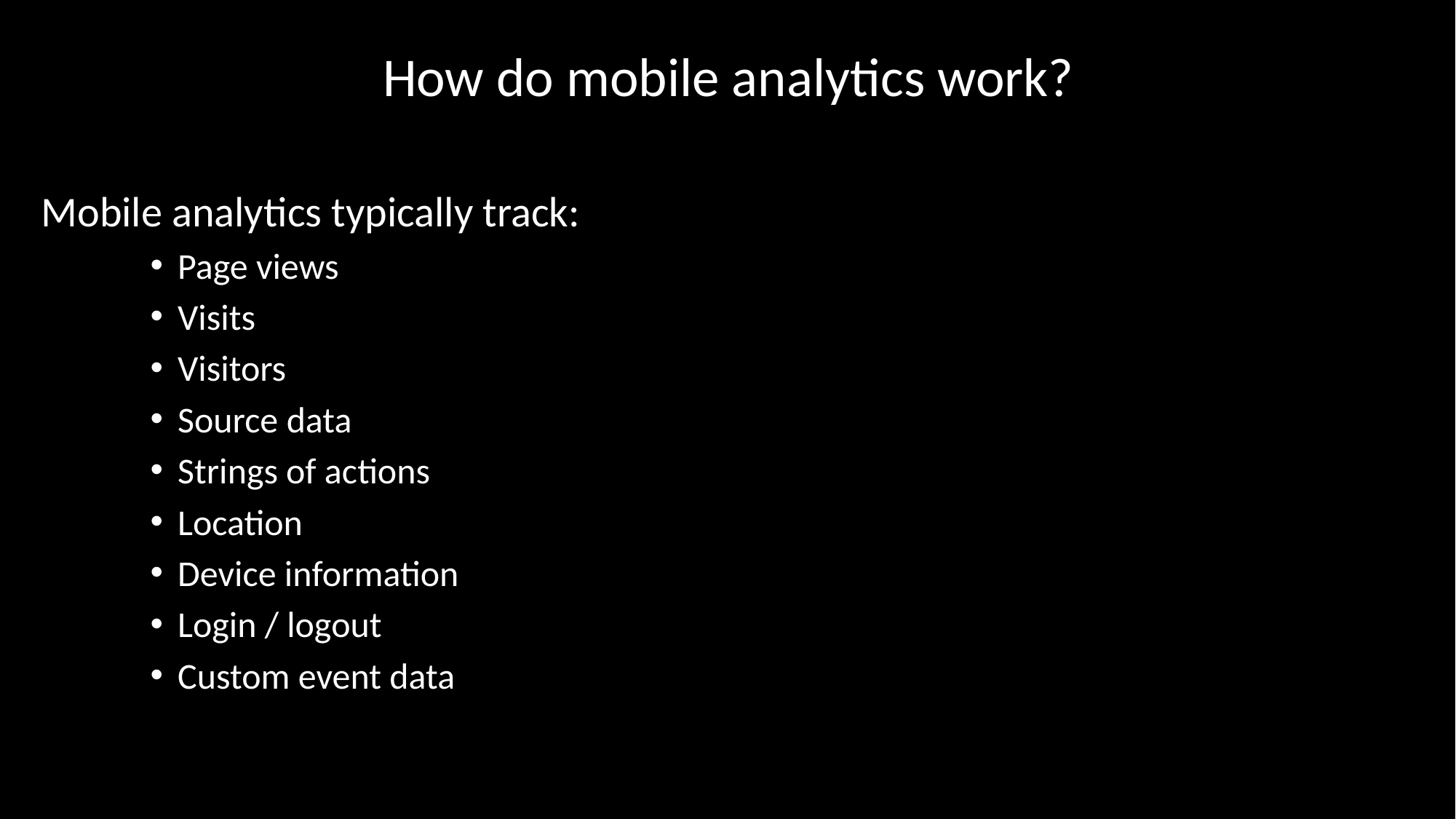

How do mobile analytics work?

Mobile analytics typically track:
Page views
Visits
Visitors
Source data
Strings of actions
Location
Device information
Login / logout
Custom event data

# Search Problems